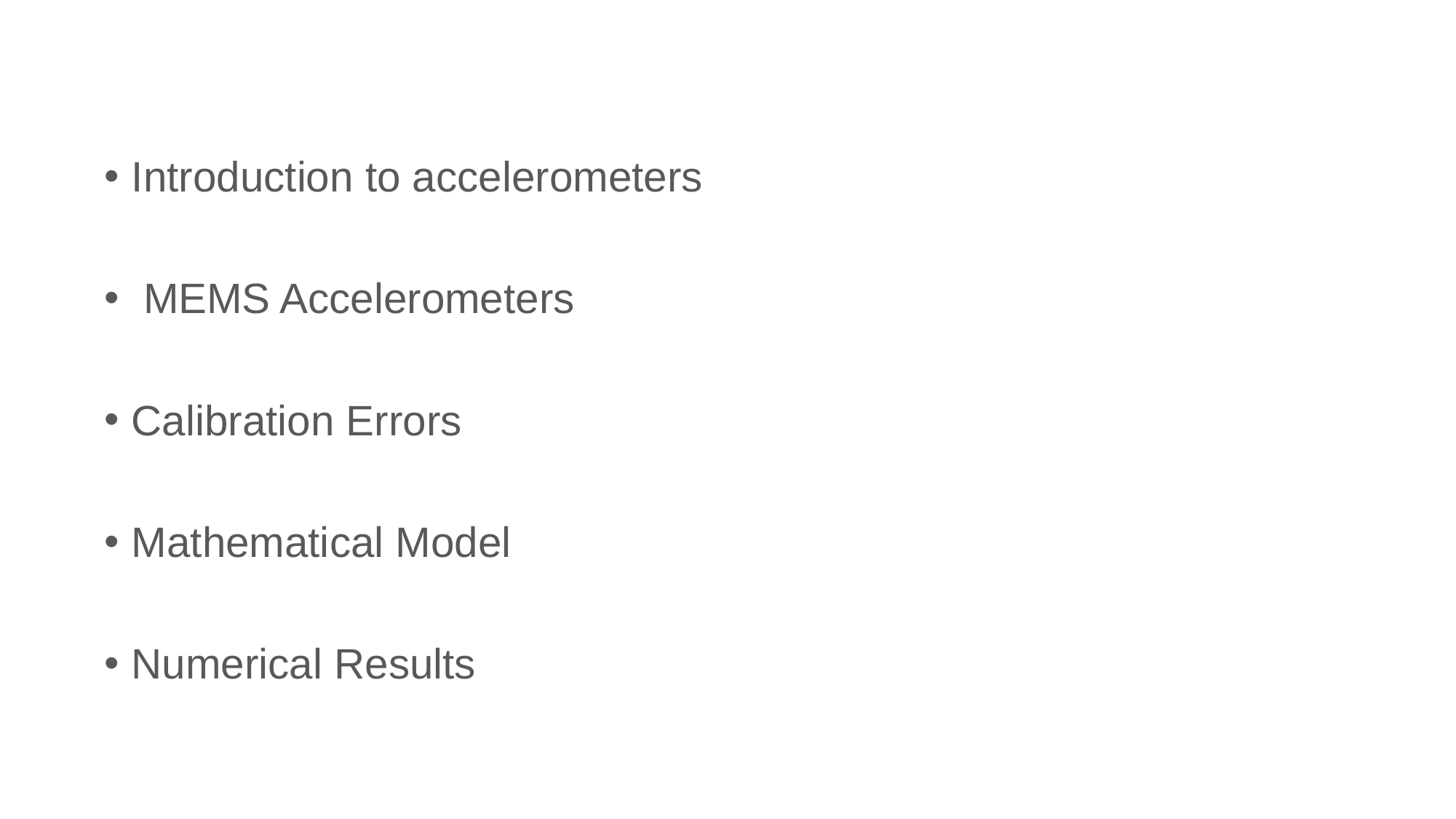

Introduction to accelerometers

 MEMS Accelerometers

Calibration Errors

Mathematical Model

Numerical Results